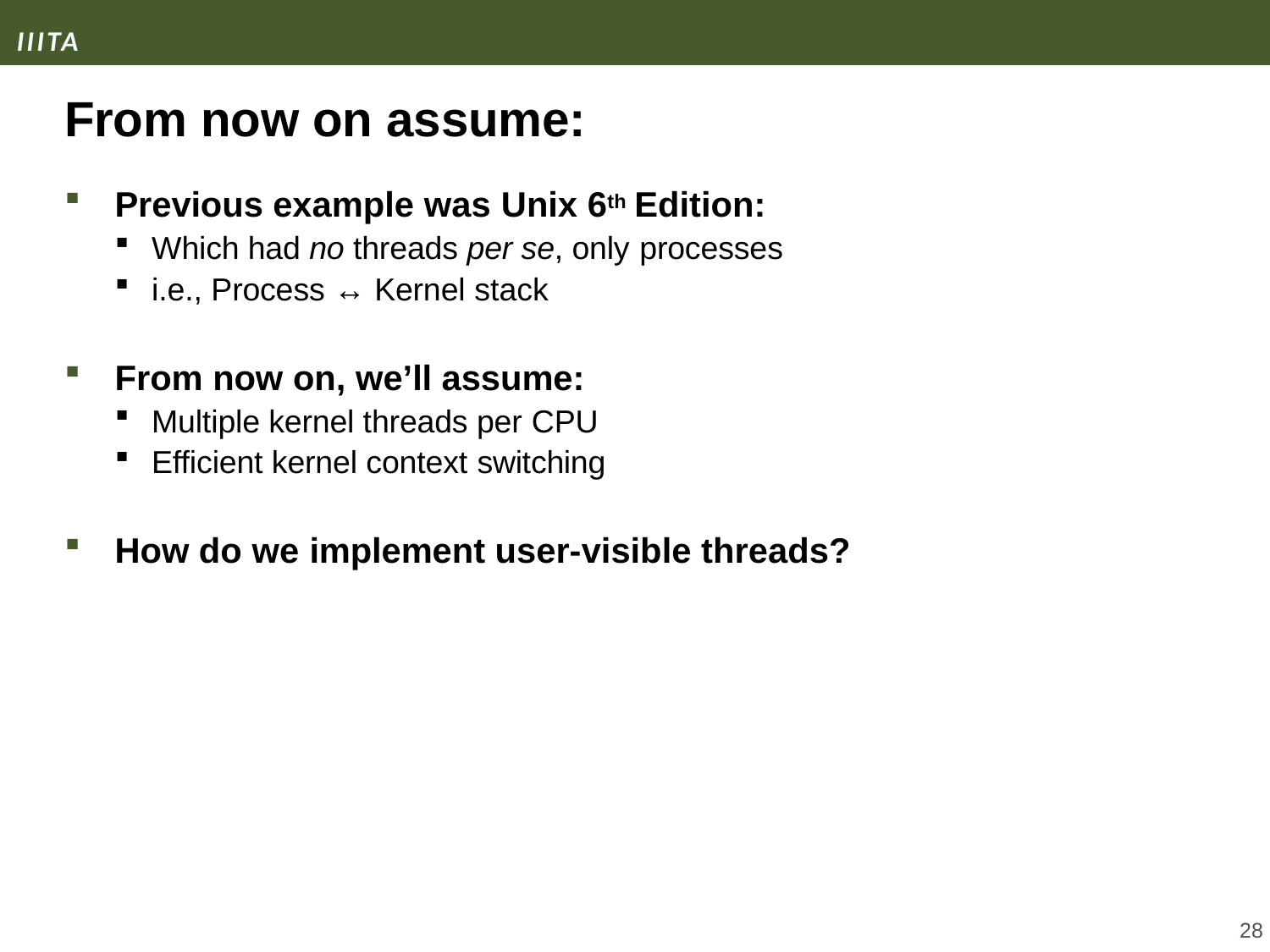

# From now on assume:
Previous example was Unix 6th Edition:
Which had no threads per se, only processes
i.e., Process ↔ Kernel stack

From now on, we’ll assume:
Multiple kernel threads per CPU
Efficient kernel context switching

How do we implement user-visible threads?
28